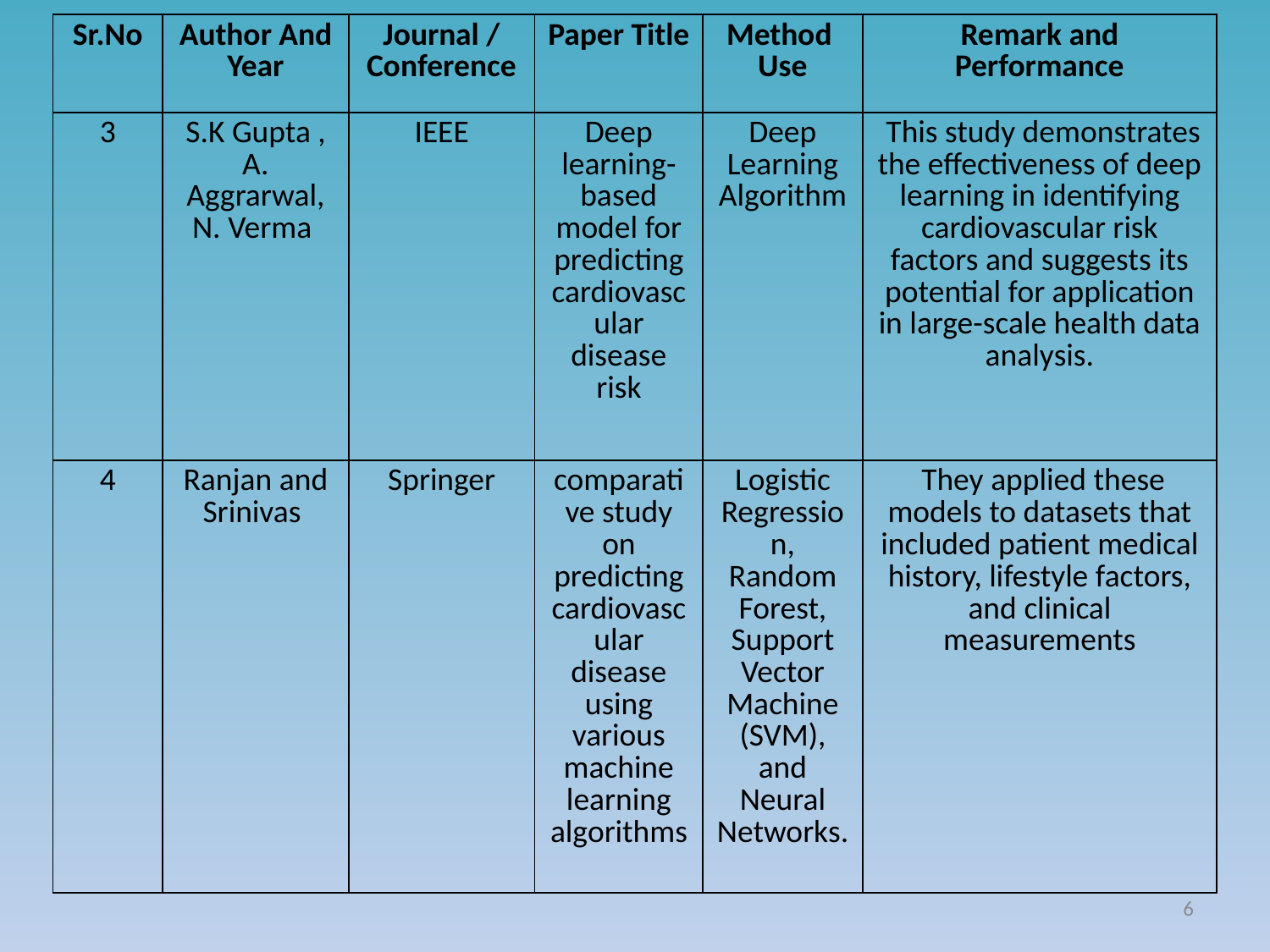

| Sr.No | Author And Year | Journal / Conference | Paper Title | Method Use | Remark and Performance |
| --- | --- | --- | --- | --- | --- |
| 3 | S.K Gupta , A. Aggrarwal, N. Verma | IEEE | Deep learning-based model for predicting cardiovascular disease risk | Deep Learning Algorithm | This study demonstrates the effectiveness of deep learning in identifying cardiovascular risk factors and suggests its potential for application in large-scale health data analysis. |
| 4 | Ranjan and Srinivas | Springer | comparative study on predicting cardiovascular disease using various machine learning algorithms | Logistic Regression, Random Forest, Support Vector Machine (SVM), and Neural Networks. | They applied these models to datasets that included patient medical history, lifestyle factors, and clinical measurements |
6